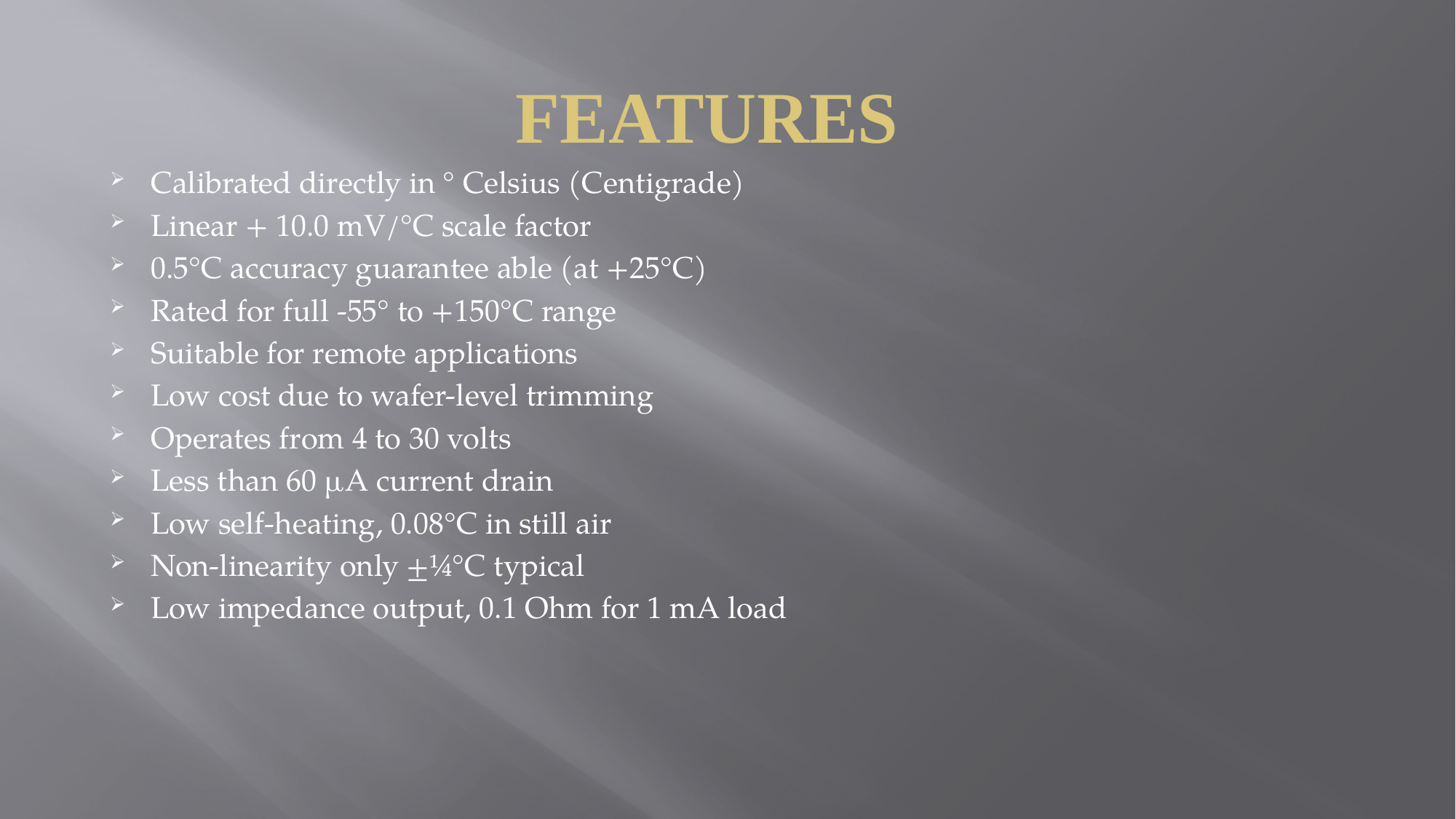

# FEATURES
Calibrated directly in ° Celsius (Centigrade)
Linear + 10.0 mV/°C scale factor
0.5°C accuracy guarantee able (at +25°C)
Rated for full -55° to +150°C range
Suitable for remote applications
Low cost due to wafer-level trimming
Operates from 4 to 30 volts
Less than 60 µA current drain
Low self-heating, 0.08°C in still air
Non-linearity only ±¼°C typical
Low impedance output, 0.1 Ohm for 1 mA load